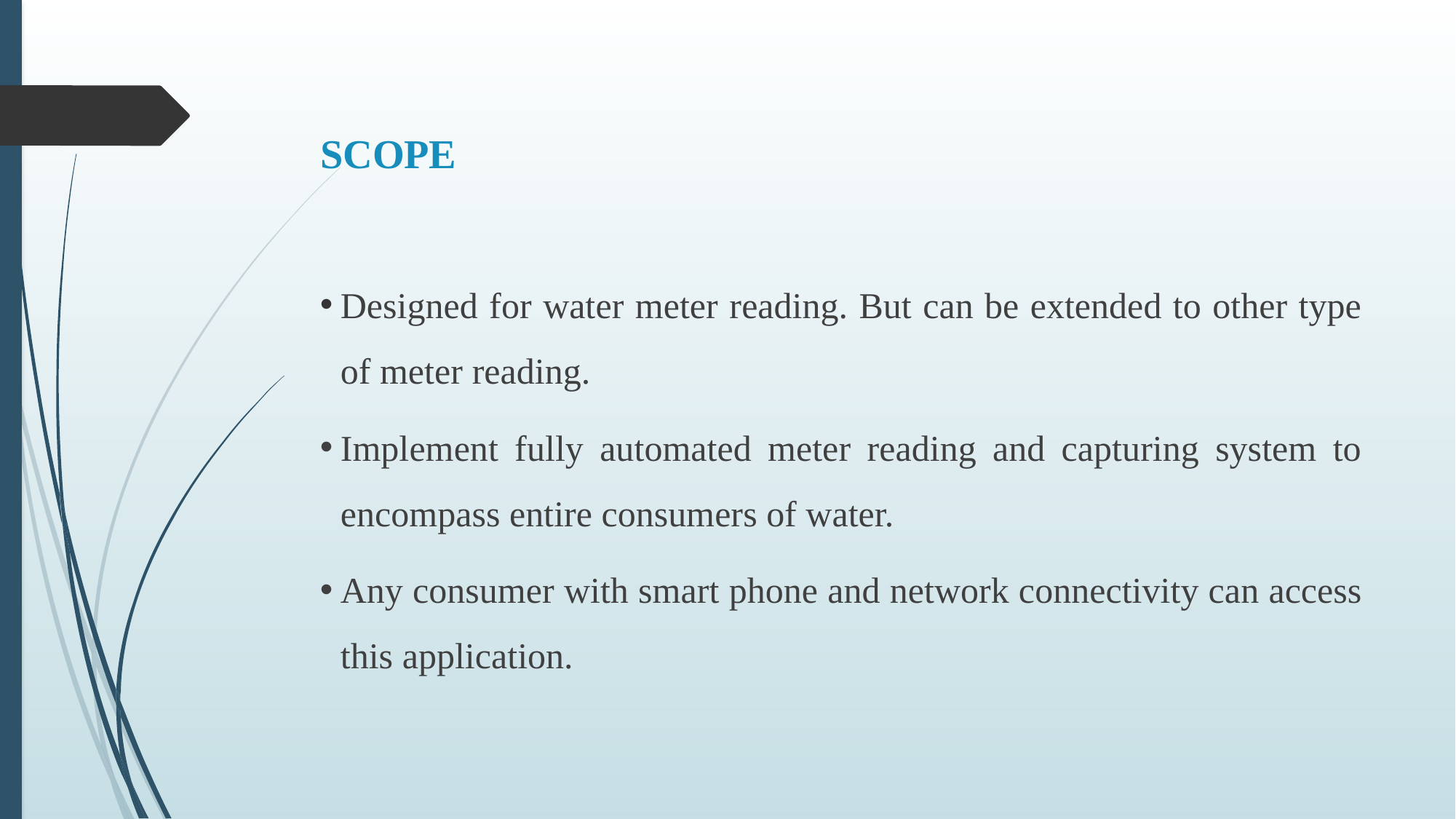

# SCOPE
Designed for water meter reading. But can be extended to other type of meter reading.
Implement fully automated meter reading and capturing system to encompass entire consumers of water.
Any consumer with smart phone and network connectivity can access this application.